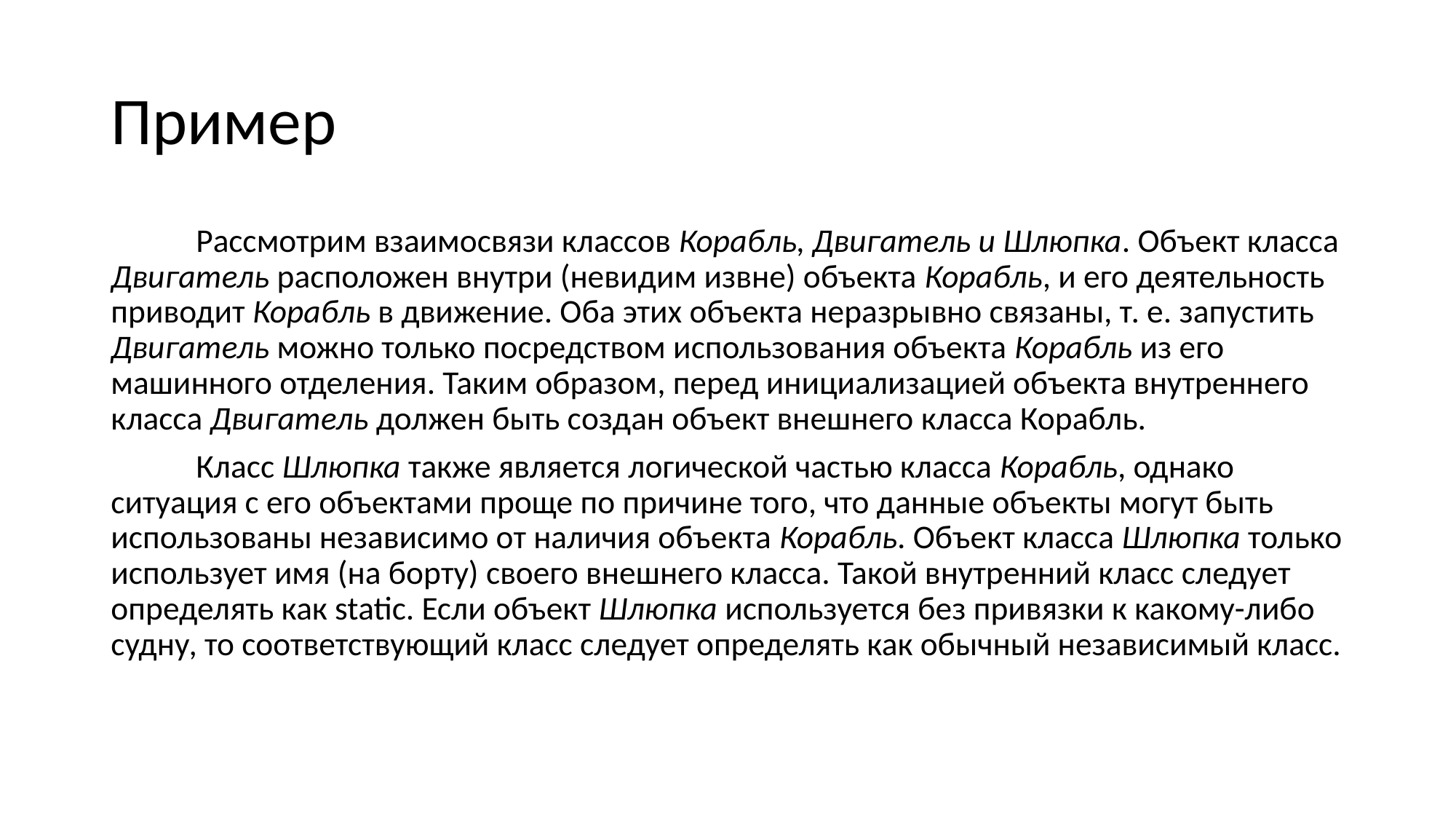

# Пример
	Рассмотрим взаимосвязи классов Корабль, Двигатель и Шлюпка. Объект класса Двигатель расположен внутри (невидим извне) объекта Корабль, и его деятельность приводит Корабль в движение. Оба этих объекта неразрывно связаны, т. е. запустить Двигатель можно только посредством использования объекта Корабль из его машинного отделения. Таким образом, перед инициализацией объекта внутреннего класса Двигатель должен быть создан объект внешнего класса Корабль.
	Класс Шлюпка также является логической частью класса Корабль, однако ситуация с его объектами проще по причине того, что данные объекты могут быть использованы независимо от наличия объекта Корабль. Объект класса Шлюпка только использует имя (на борту) своего внешнего класса. Такой внутренний класс следует определять как static. Если объект Шлюпка используется без привязки к какому-либо судну, то соответствующий класс следует определять как обычный независимый класс.